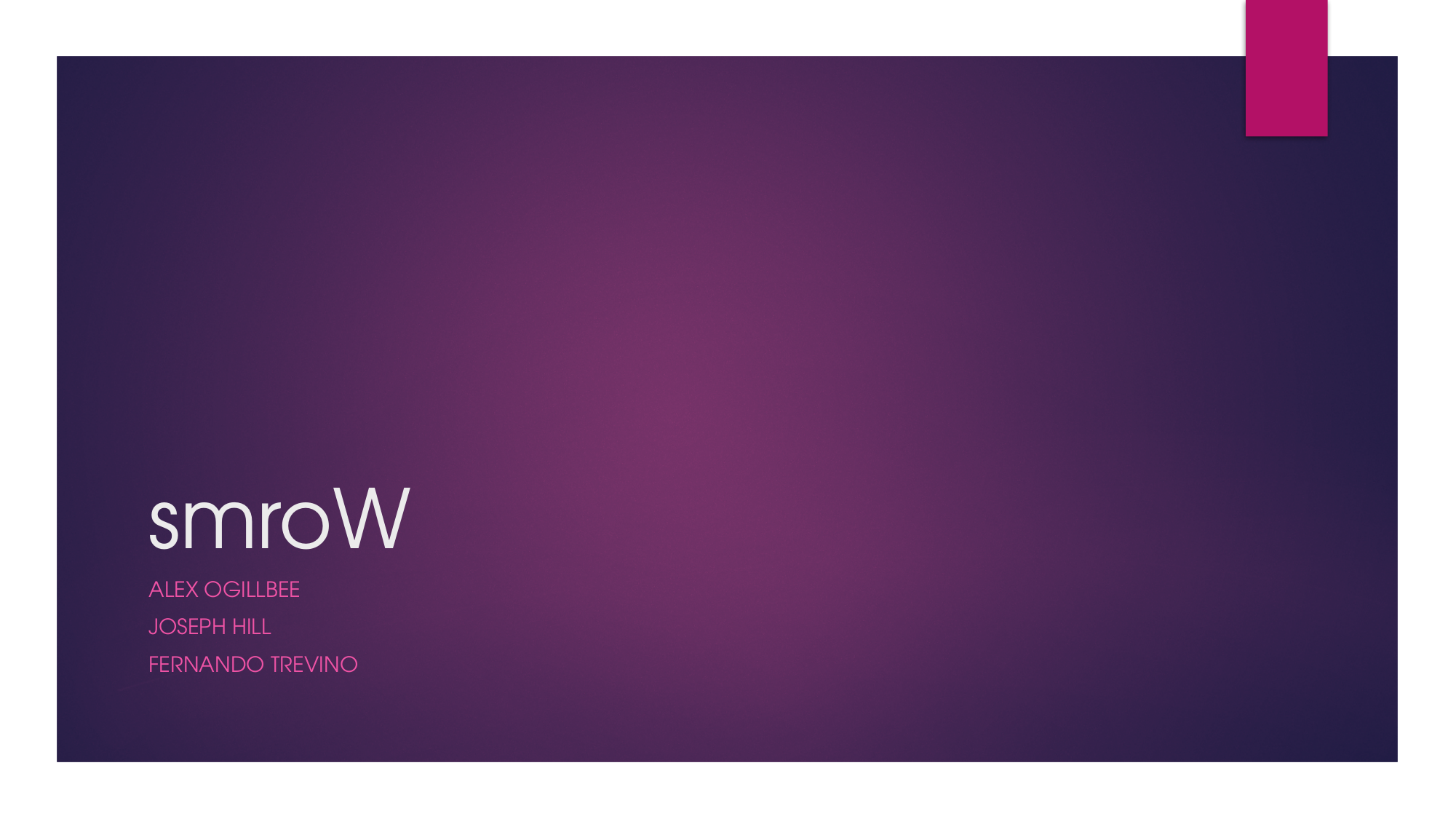

# smroW
Alex ogillbee
Joseph Hill
Fernando Trevino